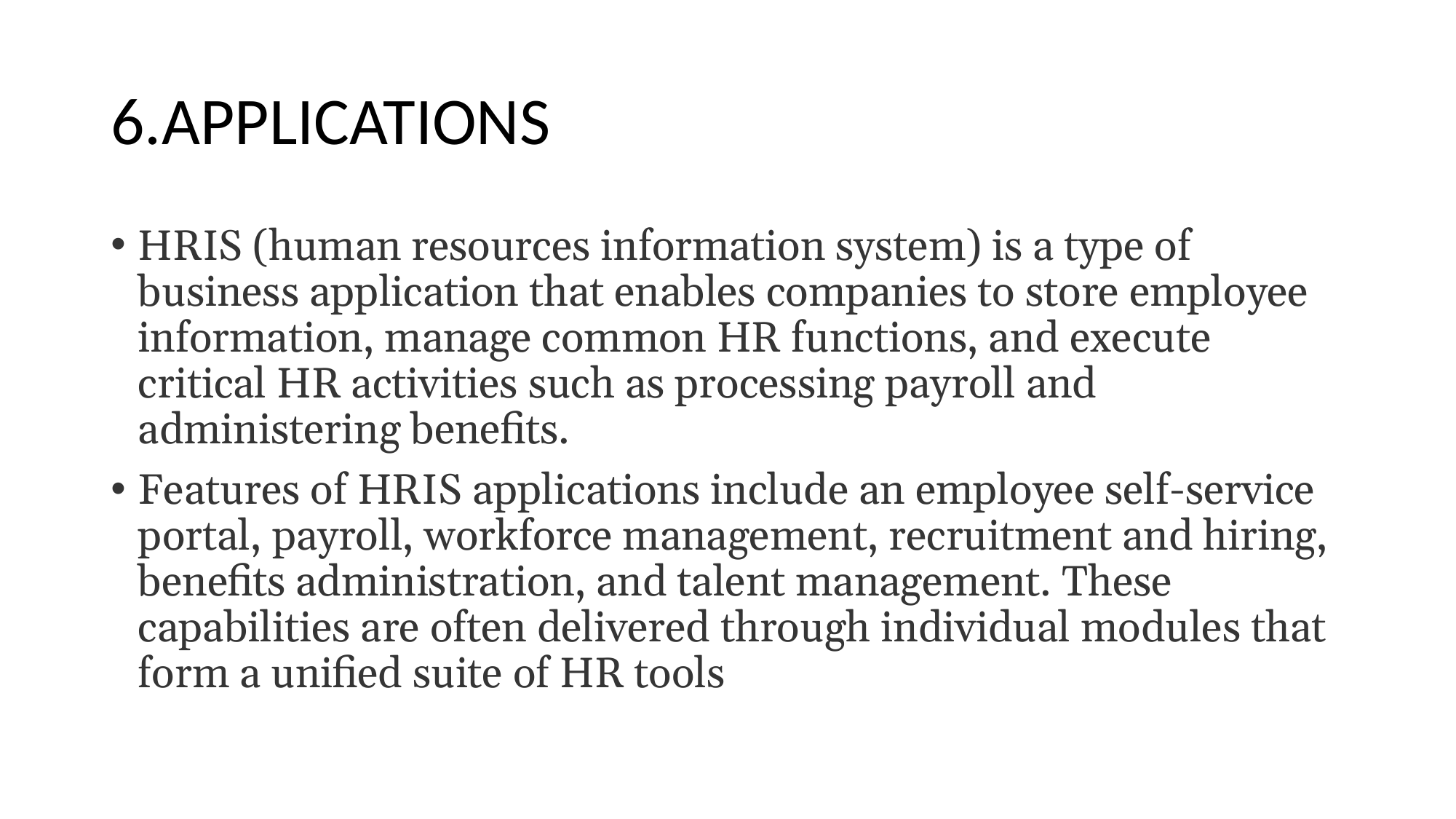

# 6.APPLICATIONS
HRIS (human resources information system) is a type of business application that enables companies to store employee information, manage common HR functions, and execute critical HR activities such as processing payroll and administering benefits.
Features of HRIS applications include an employee self-service portal, payroll, workforce management, recruitment and hiring, benefits administration, and talent management. These capabilities are often delivered through individual modules that form a unified suite of HR tools